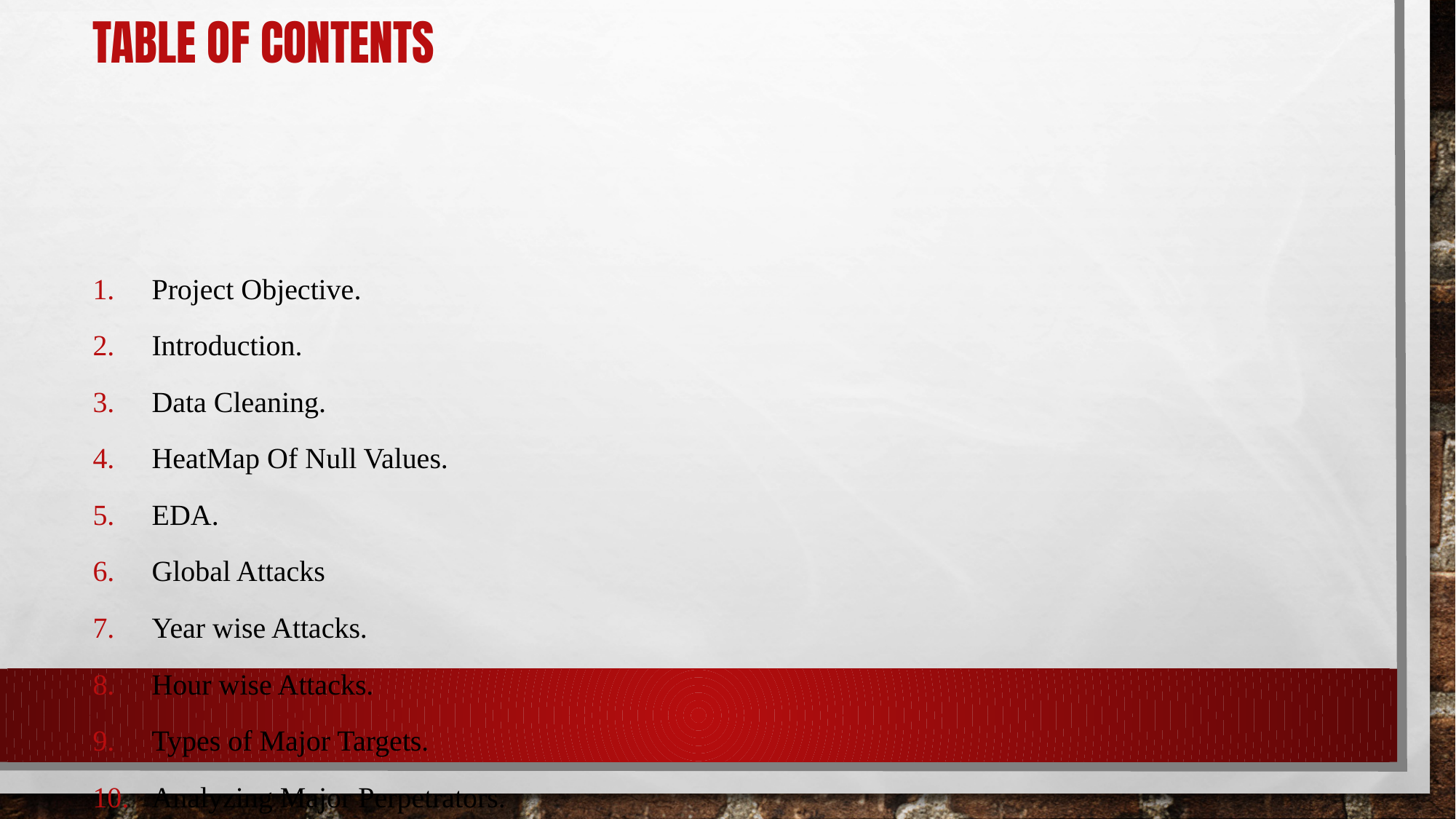

# Table of contents
Project Objective.
Introduction.
Data Cleaning.
HeatMap Of Null Values.
EDA.
Global Attacks
Year wise Attacks.
Hour wise Attacks.
Types of Major Targets.
Analyzing Major Perpetrators.